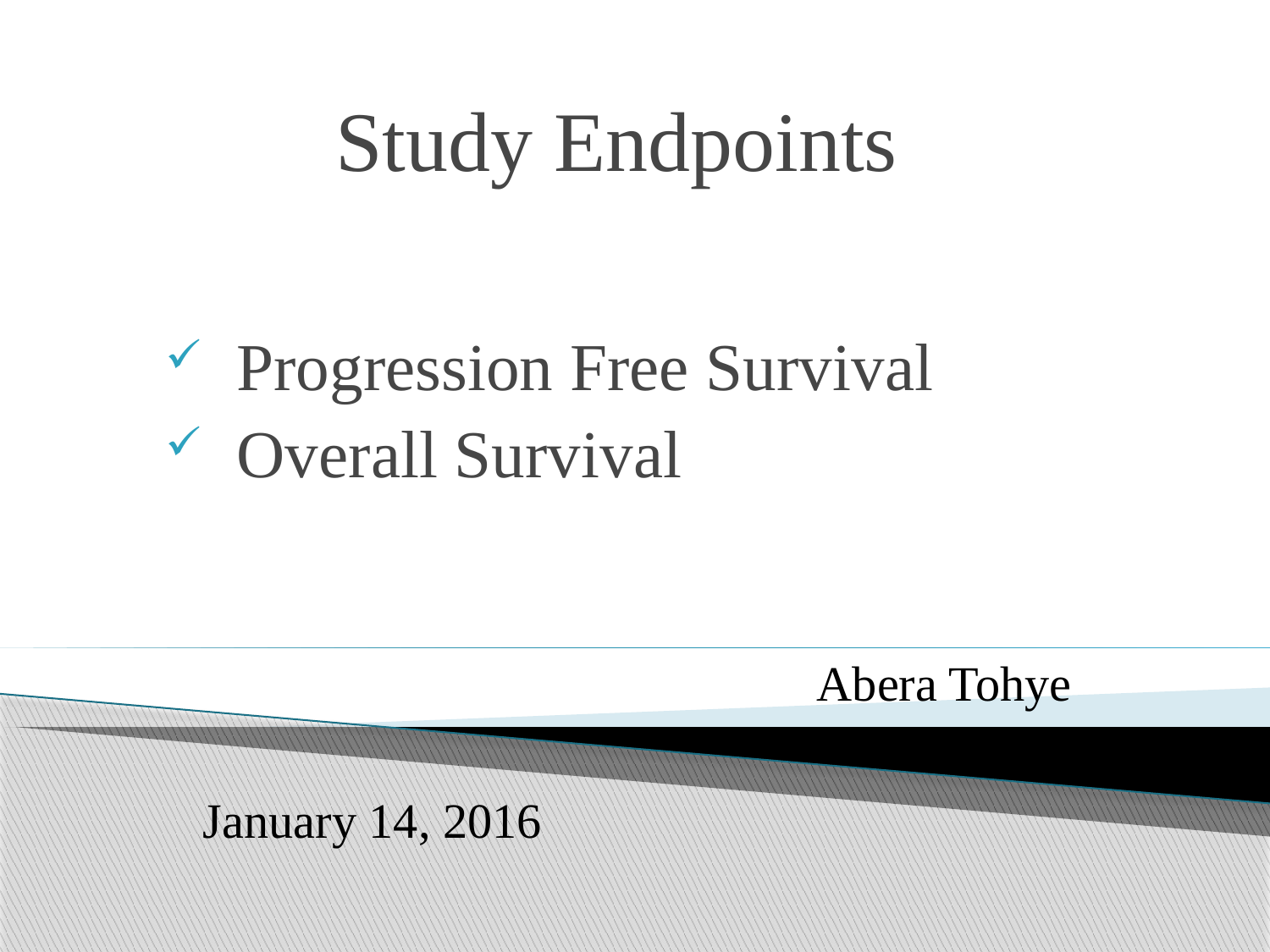

# Study Endpoints
Progression Free Survival
Overall Survival
Abera Tohye
January 14, 2016